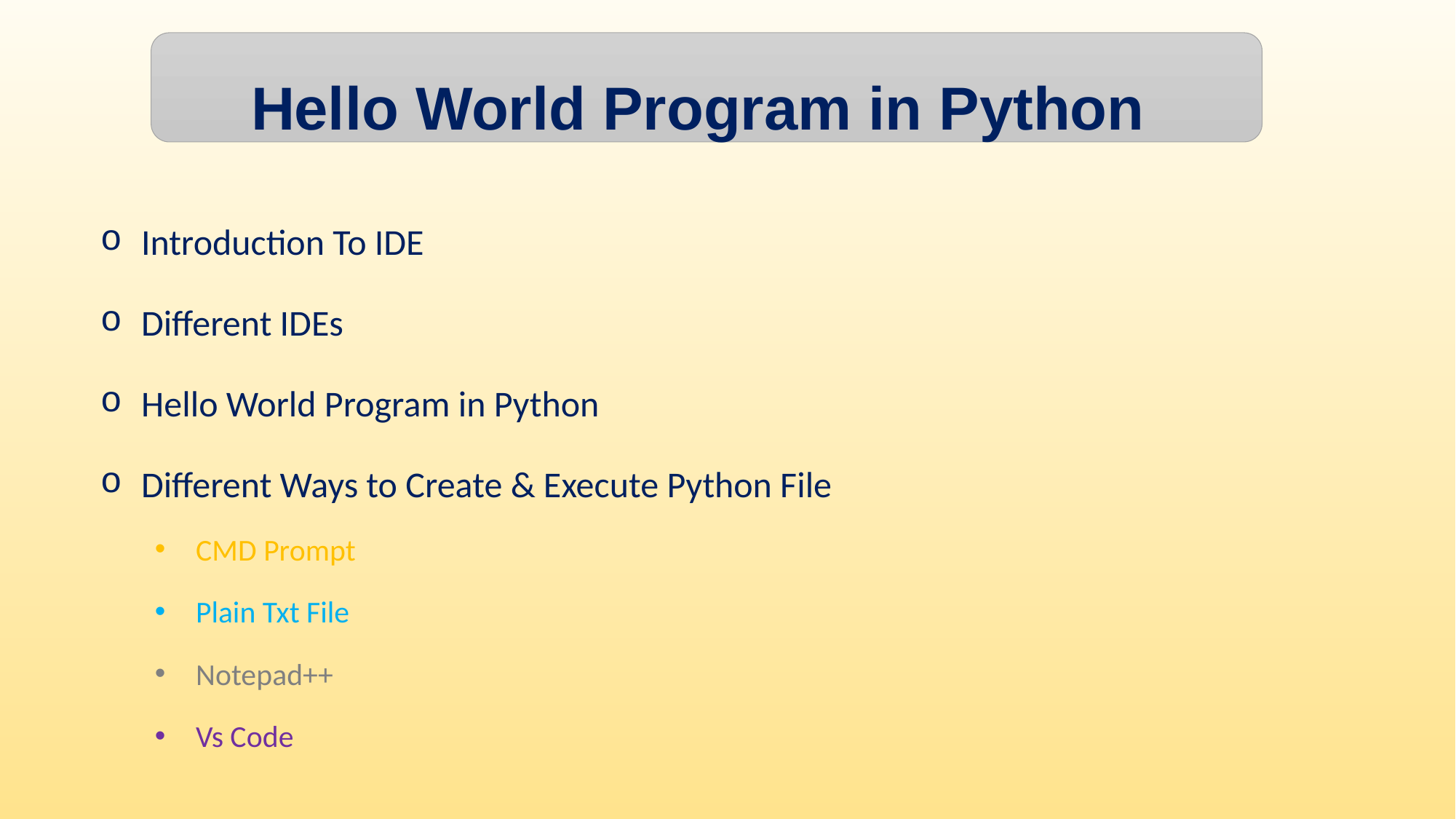

Hello World Program in Python
Introduction To IDE
Different IDEs
Hello World Program in Python
Different Ways to Create & Execute Python File
CMD Prompt
Plain Txt File
Notepad++
Vs Code